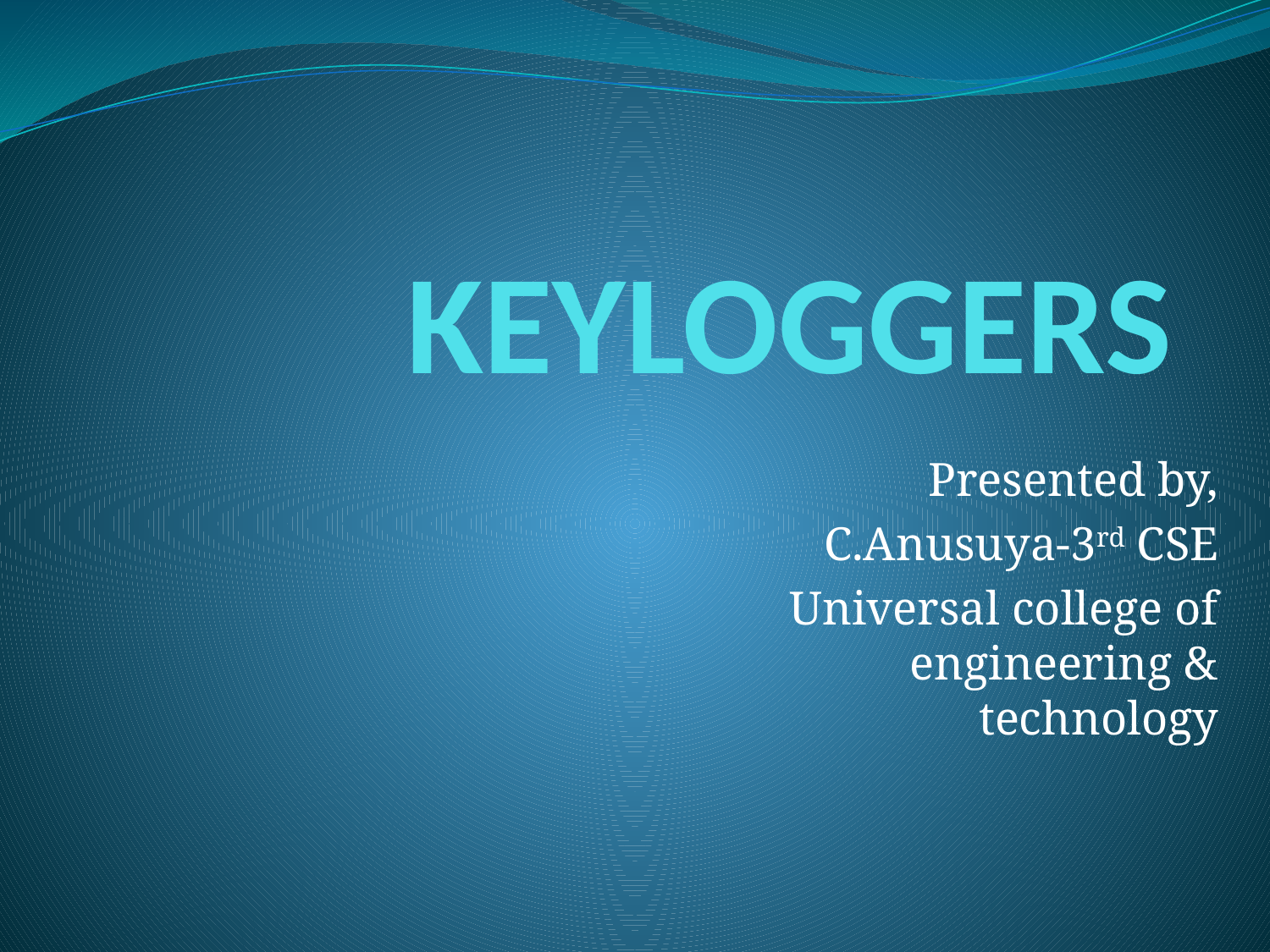

# KEYLOGGERS
Presented by,
C.Anusuya-3rd CSE
Universal college of engineering & technology